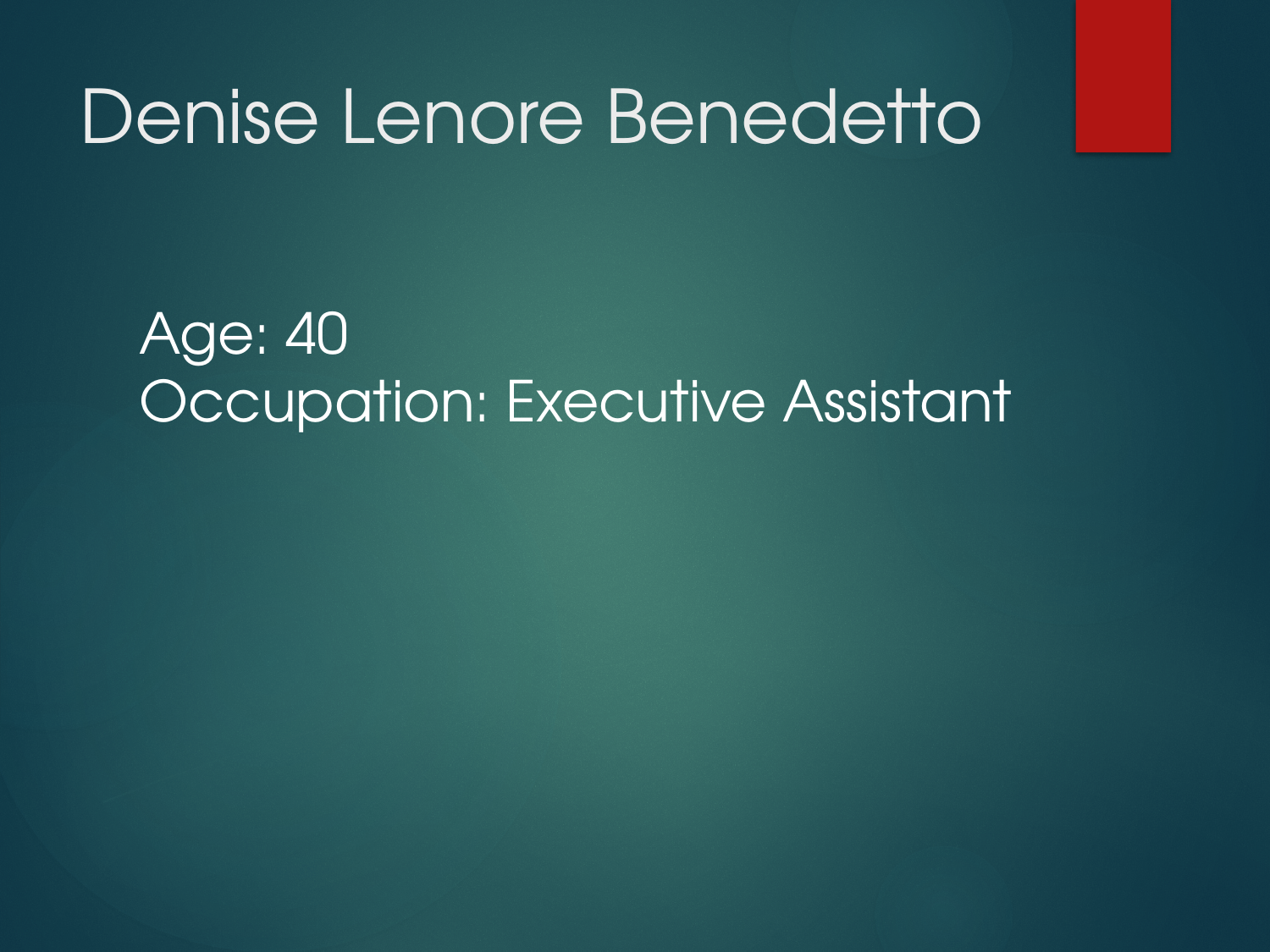

# Denise Lenore Benedetto

Age: 40
Occupation: Executive Assistant